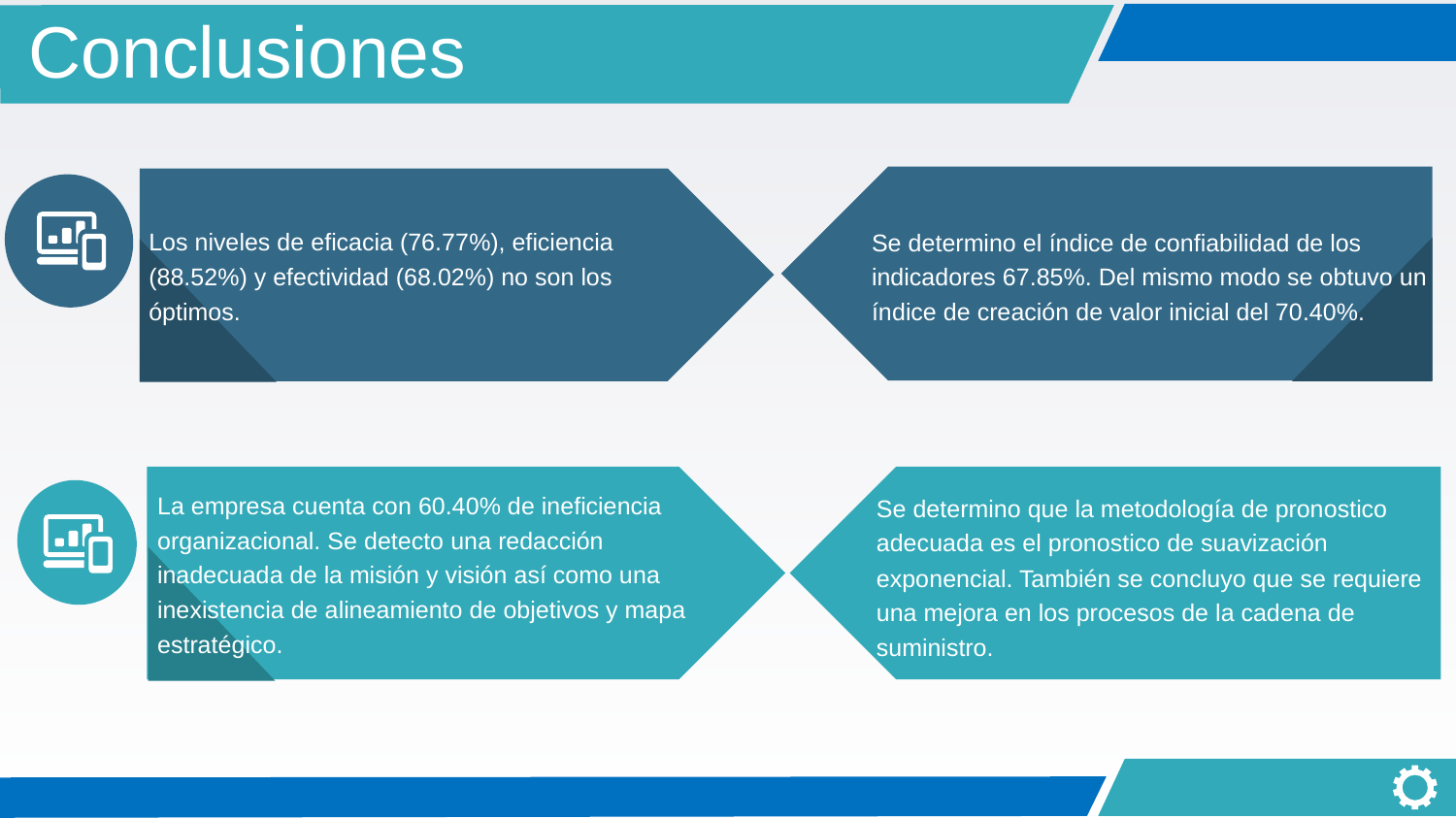

Conclusiones

Se determino el índice de confiabilidad de los indicadores 67.85%. Del mismo modo se obtuvo un índice de creación de valor inicial del 70.40%.

Los niveles de eficacia (76.77%), eficiencia (88.52%) y efectividad (68.02%) no son los óptimos.

La empresa cuenta con 60.40% de ineficiencia organizacional. Se detecto una redacción inadecuada de la misión y visión así como una inexistencia de alineamiento de objetivos y mapa estratégico.
Se determino que la metodología de pronostico adecuada es el pronostico de suavización exponencial. También se concluyo que se requiere una mejora en los procesos de la cadena de suministro.